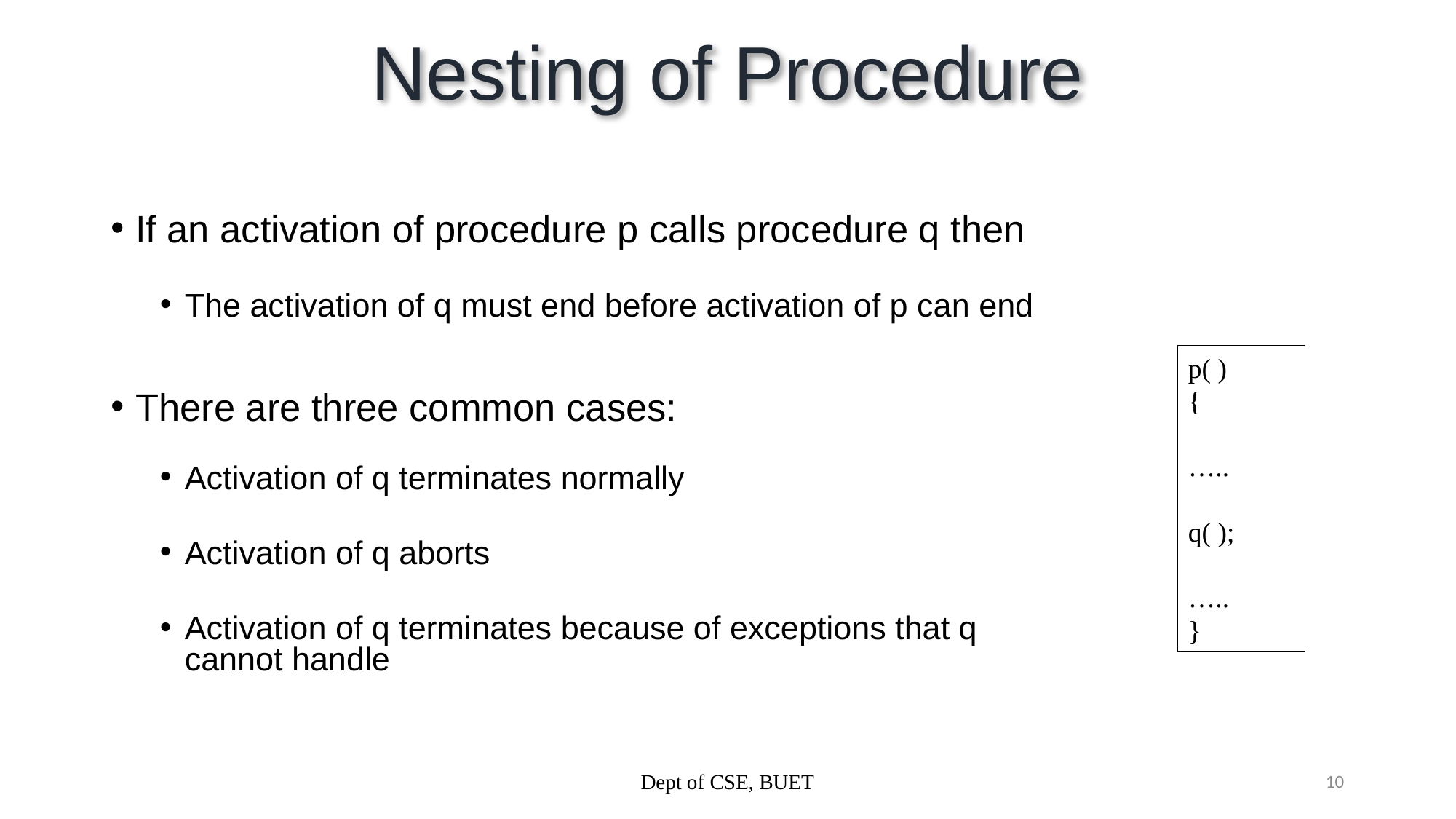

# Nesting of Procedure

If an activation of procedure p calls procedure q then

The activation of q must end before activation of p can end

There are three common cases:

Activation of q terminates normally

Activation of q aborts

Activation of q terminates because of exceptions that q cannot handle
p( )
{
	…..
	q( );
	…..
}
Dept of CSE, BUET
10